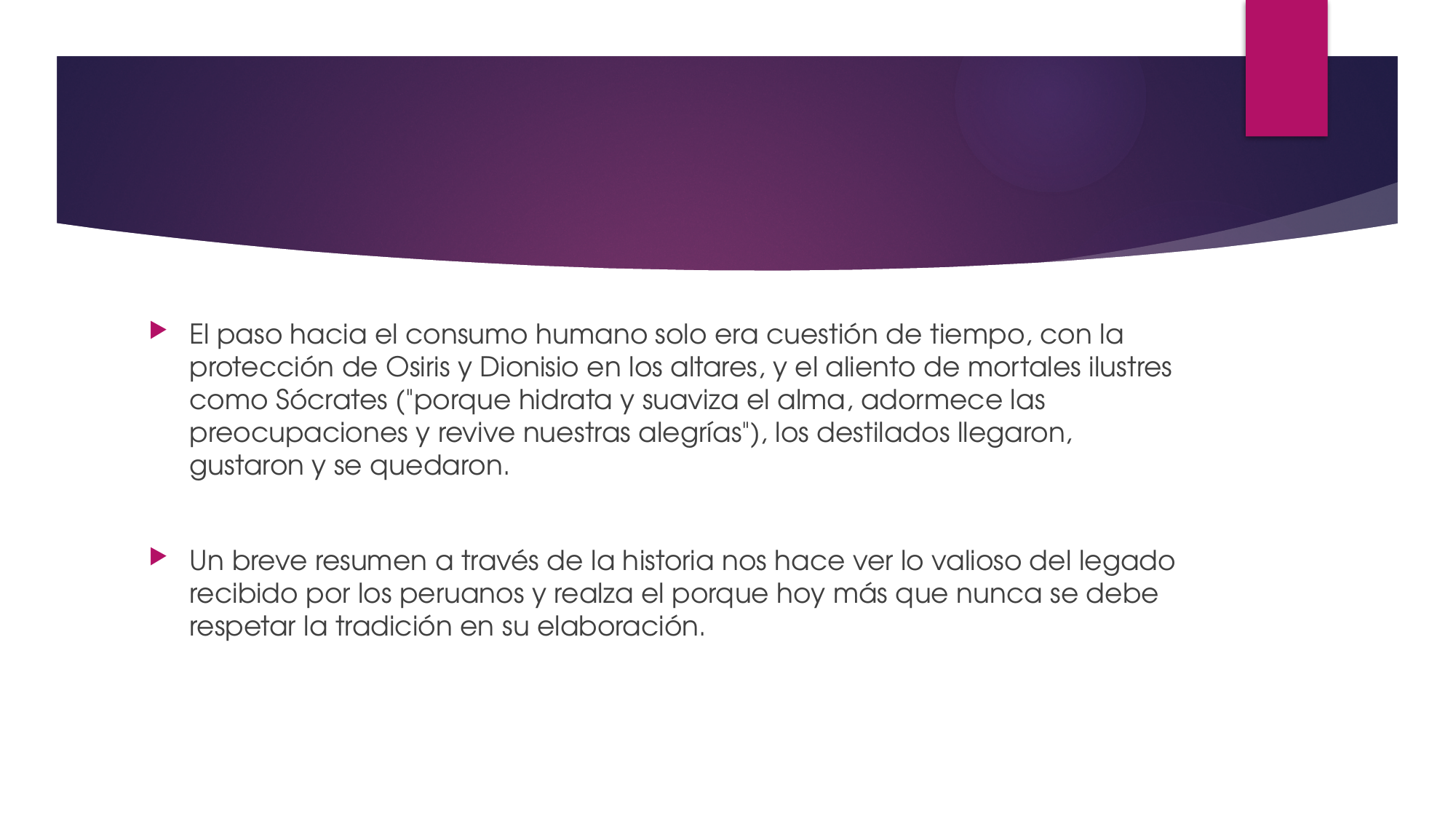

El paso hacia el consumo humano solo era cuestión de tiempo, con la protección de Osiris y Dionisio en los altares, y el aliento de mortales ilustres como Sócrates ("porque hidrata y suaviza el alma, adormece las preocupaciones y revive nuestras alegrías"), los destilados llegaron, gustaron y se quedaron.

Un breve resumen a través de la historia nos hace ver lo valioso del legado recibido por los peruanos y realza el porque hoy más que nunca se debe respetar la tradición en su elaboración.